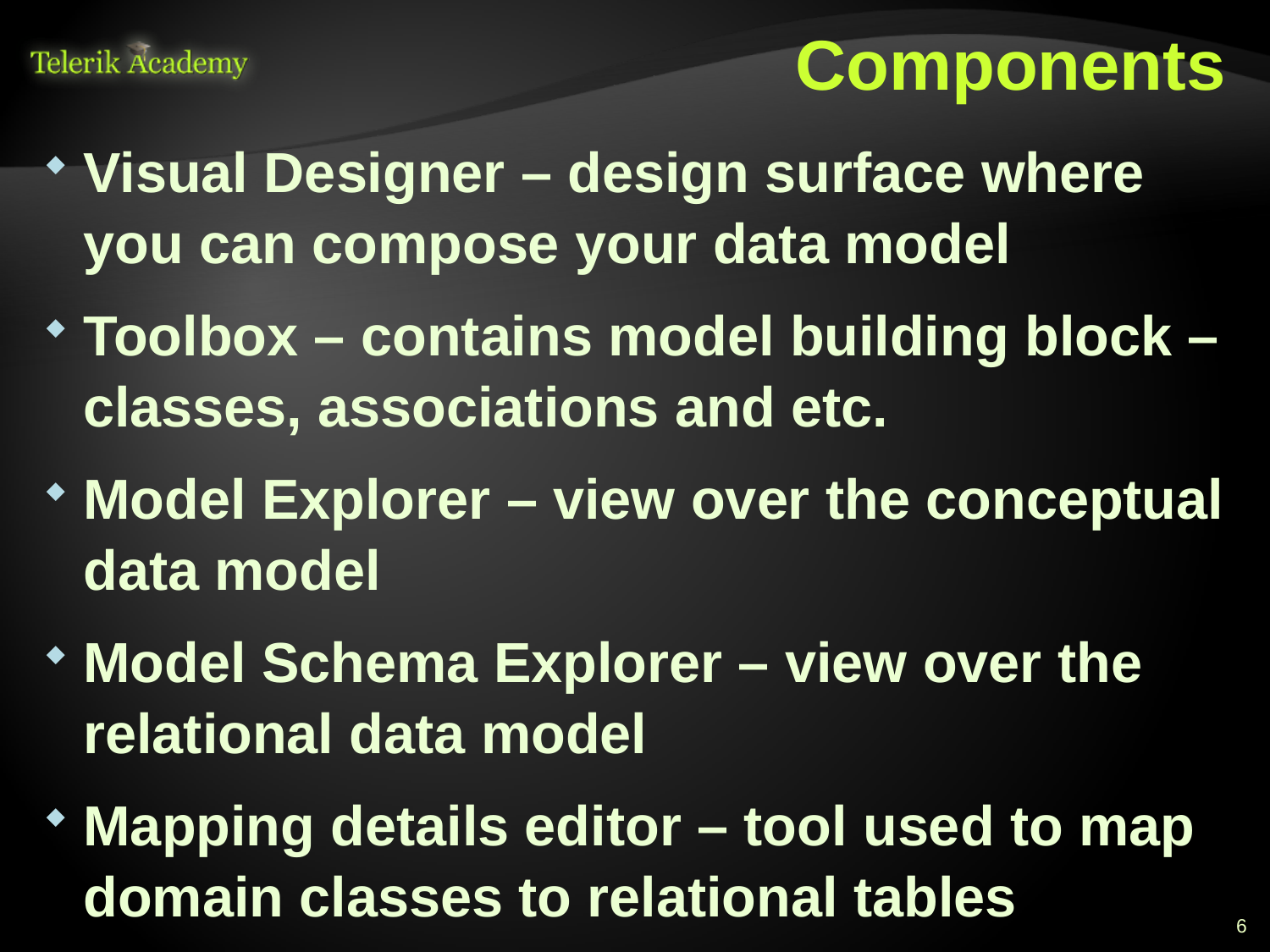

# Components
Visual Designer – design surface where you can compose your data model
Toolbox – contains model building block – classes, associations and etc.
Model Explorer – view over the conceptual data model
Model Schema Explorer – view over the relational data model
Mapping details editor – tool used to map domain classes to relational tables
6